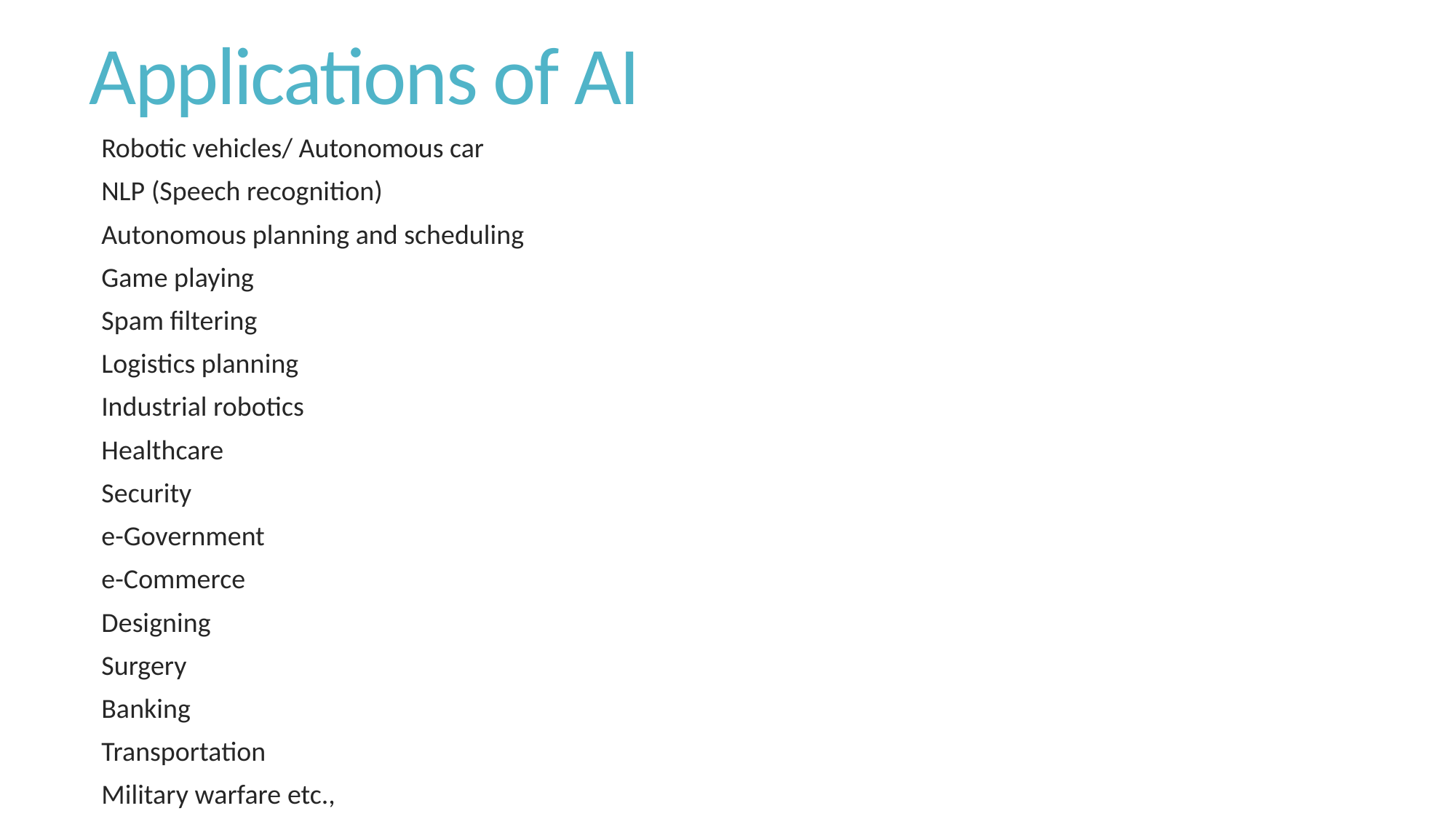

# Applications of AI
Robotic vehicles/ Autonomous car
NLP (Speech recognition)
Autonomous planning and scheduling
Game playing
Spam filtering
Logistics planning
Industrial robotics
Healthcare
Security
e-Government
e-Commerce
Designing
Surgery
Banking
Transportation
Military warfare etc.,